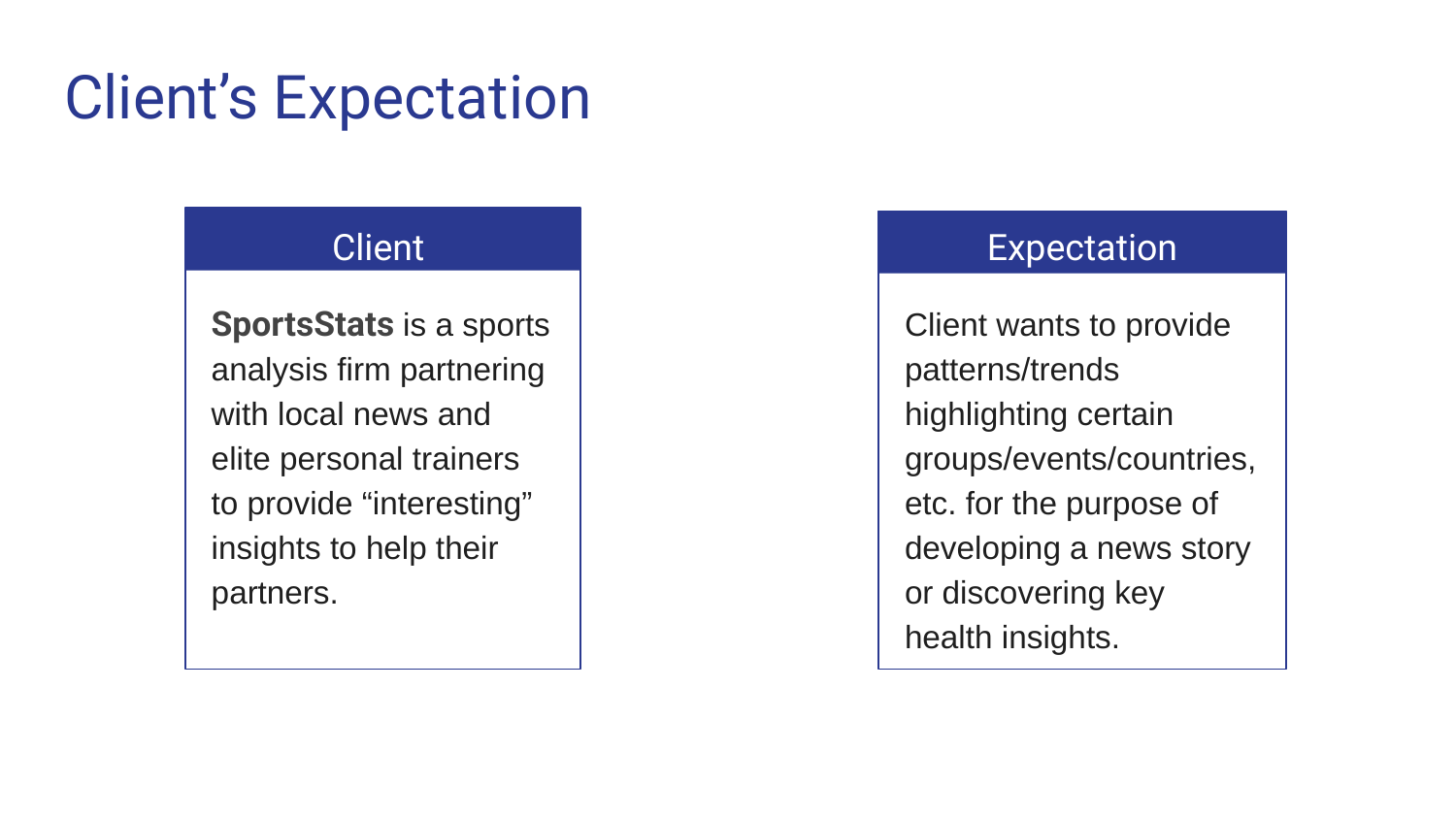

# Client’s Expectation
Client
Expectation

SportsStats is a sports analysis firm partnering with local news and elite personal trainers to provide “interesting” insights to help their partners.
Client wants to provide patterns/trends highlighting certain groups/events/countries, etc. for the purpose of developing a news story or discovering key health insights.